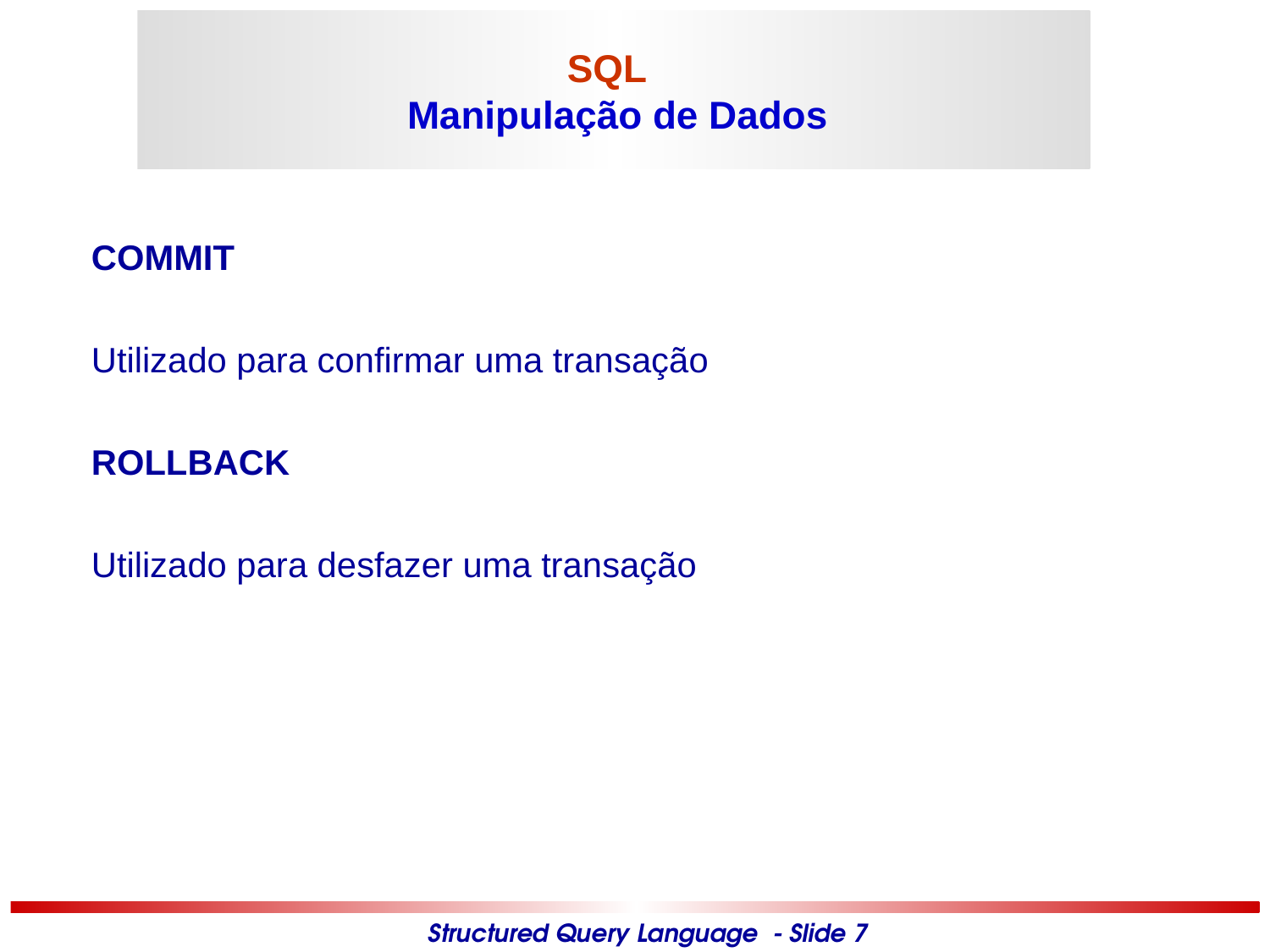

# SQL Manipulação de Dados

	COMMIT

	Utilizado para confirmar uma transação

	ROLLBACK

	Utilizado para desfazer uma transação